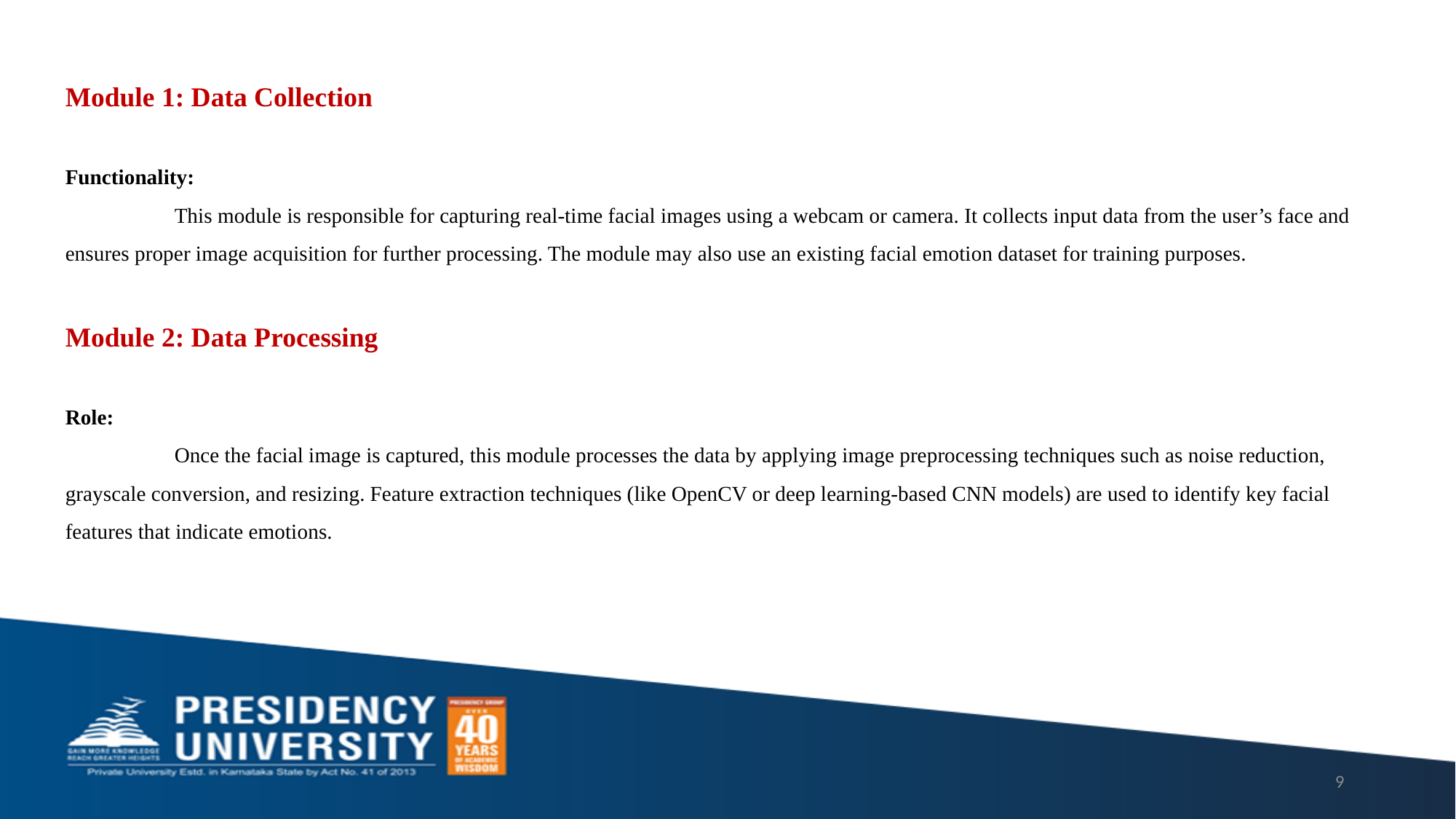

Module 1: Data Collection

Functionality:
	This module is responsible for capturing real-time facial images using a webcam or camera. It collects input data from the user’s face and ensures proper image acquisition for further processing. The module may also use an existing facial emotion dataset for training purposes.

Module 2: Data Processing

Role:
	Once the facial image is captured, this module processes the data by applying image preprocessing techniques such as noise reduction, grayscale conversion, and resizing. Feature extraction techniques (like OpenCV or deep learning-based CNN models) are used to identify key facial features that indicate emotions.

9